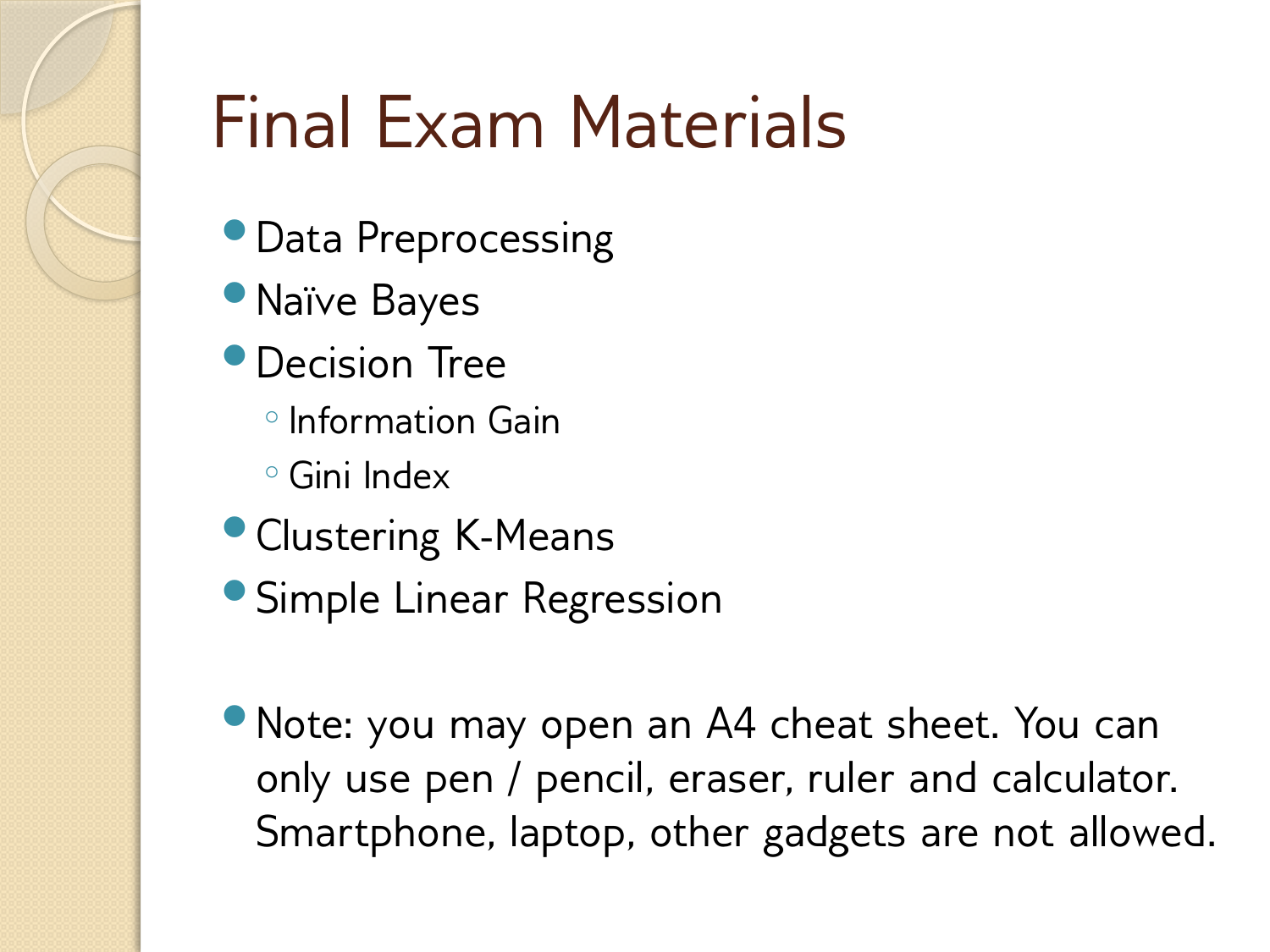

# Final Exam Materials
Data Preprocessing
Naïve Bayes
Decision Tree
Information Gain
Gini Index
Clustering K-Means
Simple Linear Regression

Note: you may open an A4 cheat sheet. You can only use pen / pencil, eraser, ruler and calculator. Smartphone, laptop, other gadgets are not allowed.